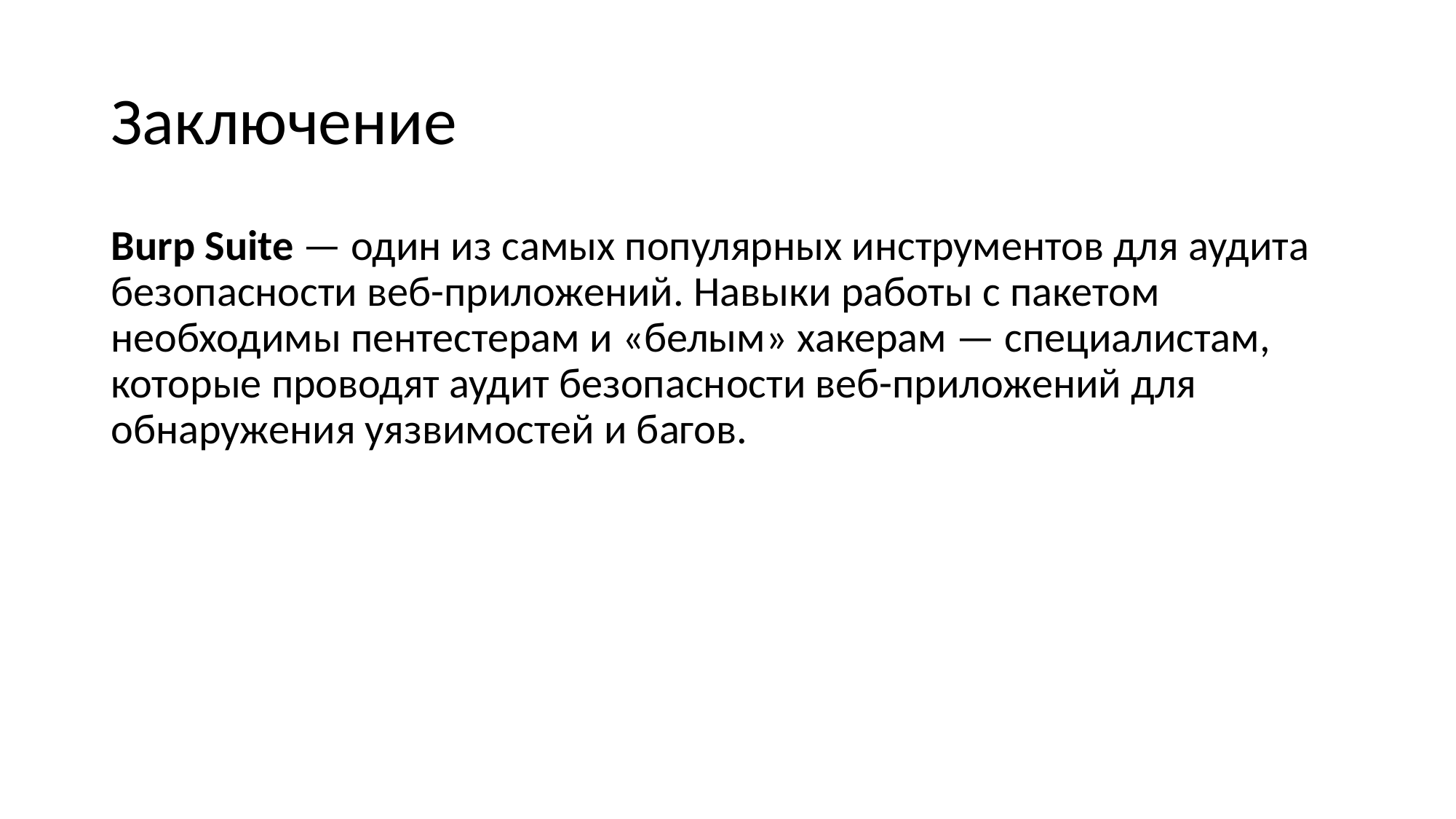

# Заключение
Burp Suite — один из самых популярных инструментов для аудита безопасности веб-приложений. Навыки работы с пакетом необходимы пентестерам и «белым» хакерам — специалистам, которые проводят аудит безопасности веб-приложений для обнаружения уязвимостей и багов.